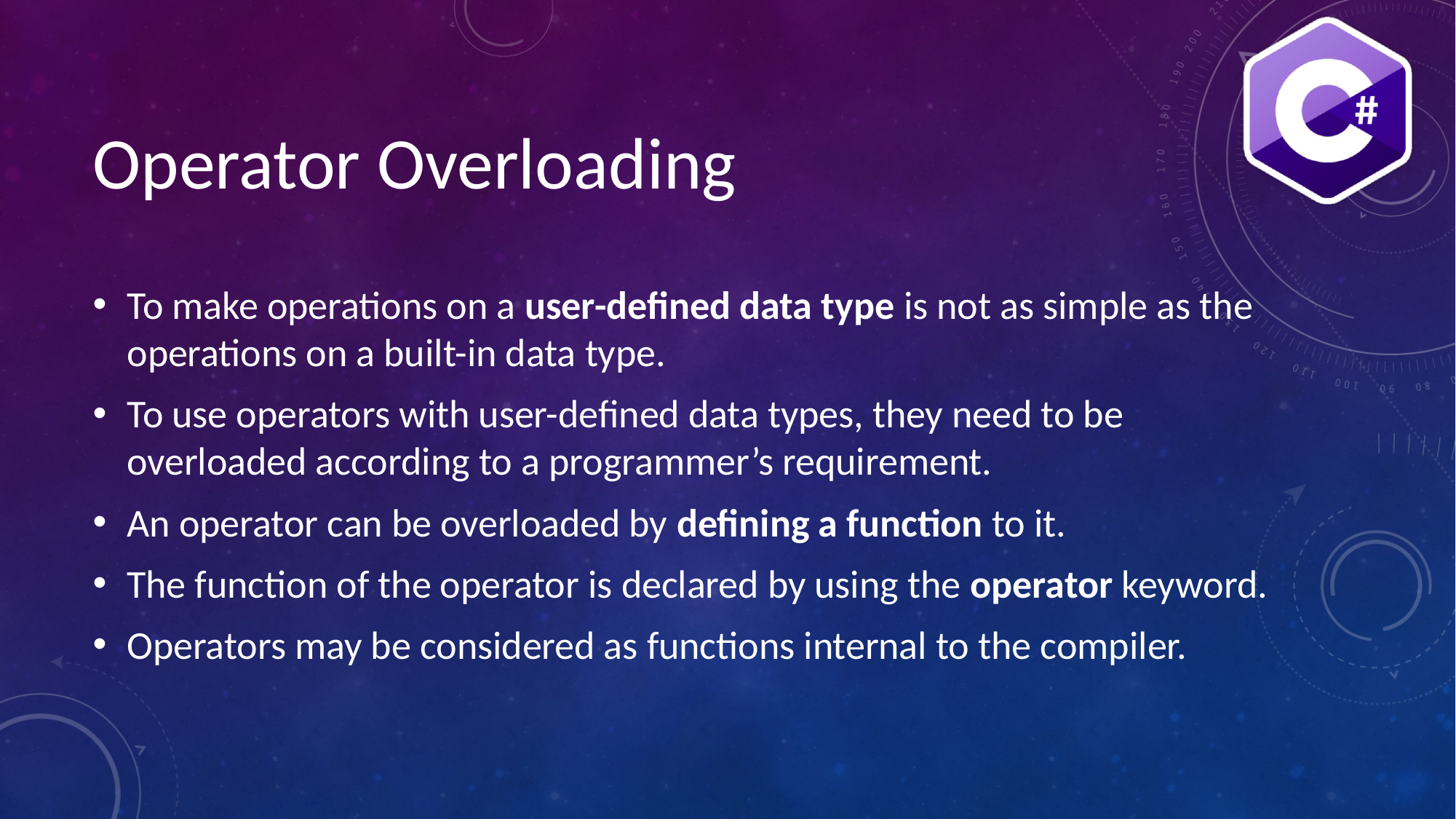

# Operator Overloading
To make operations on a user-defined data type is not as simple as the operations on a built-in data type.
To use operators with user-defined data types, they need to be overloaded according to a programmer’s requirement.
An operator can be overloaded by defining a function to it.
The function of the operator is declared by using the operator keyword.
Operators may be considered as functions internal to the compiler.